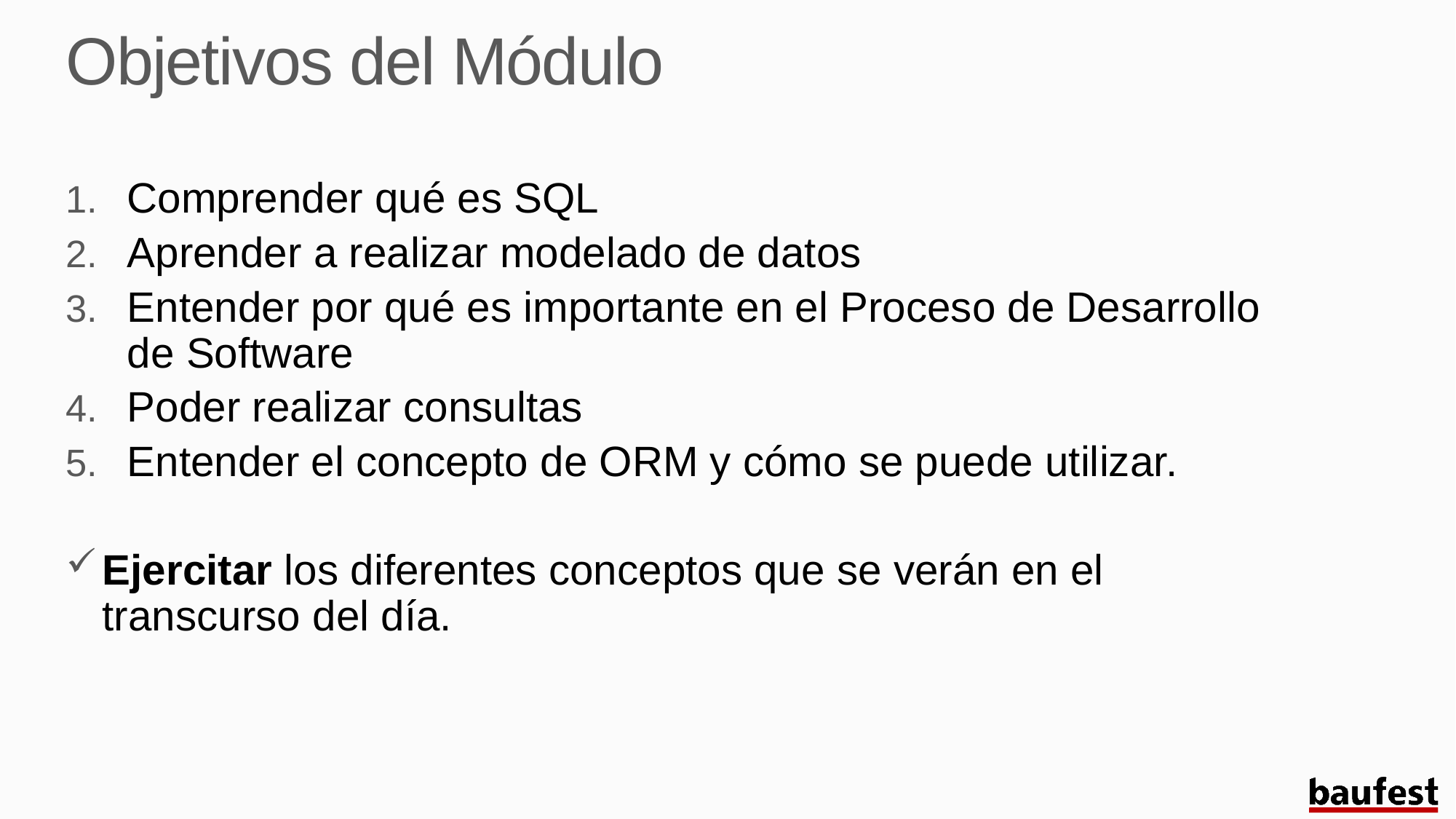

# Objetivos del Módulo
Comprender qué es SQL
Aprender a realizar modelado de datos
Entender por qué es importante en el Proceso de Desarrollo de Software
Poder realizar consultas
Entender el concepto de ORM y cómo se puede utilizar.

Ejercitar los diferentes conceptos que se verán en el transcurso del día.